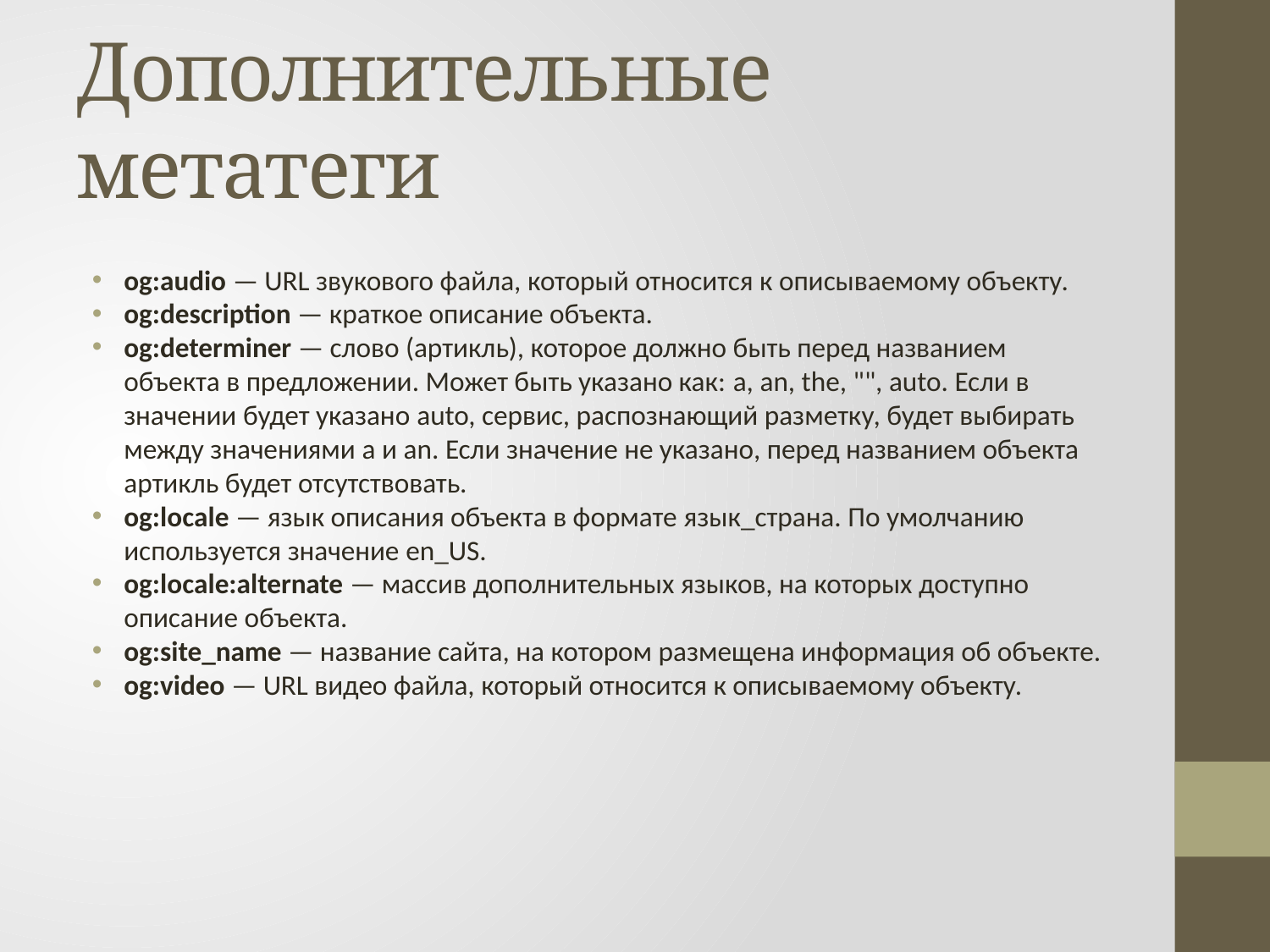

# Дополнительные метатеги

og:audio — URL звукового файла, который относится к описываемому объекту.
og:description — краткое описание объекта.
og:determiner — слово (артикль), которое должно быть перед названием объекта в предложении. Может быть указано как: a, an, the, "", auto. Если в значении будет указано auto, сервис, распознающий разметку, будет выбирать между значениями a и an. Если значение не указано, перед названием объекта артикль будет отсутствовать.
og:locale — язык описания объекта в формате язык_страна. По умолчанию используется значение en_US.
og:locale:alternate — массив дополнительных языков, на которых доступно описание объекта.
og:site_name — название сайта, на котором размещена информация об объекте.
og:video — URL видео файла, который относится к описываемому объекту.